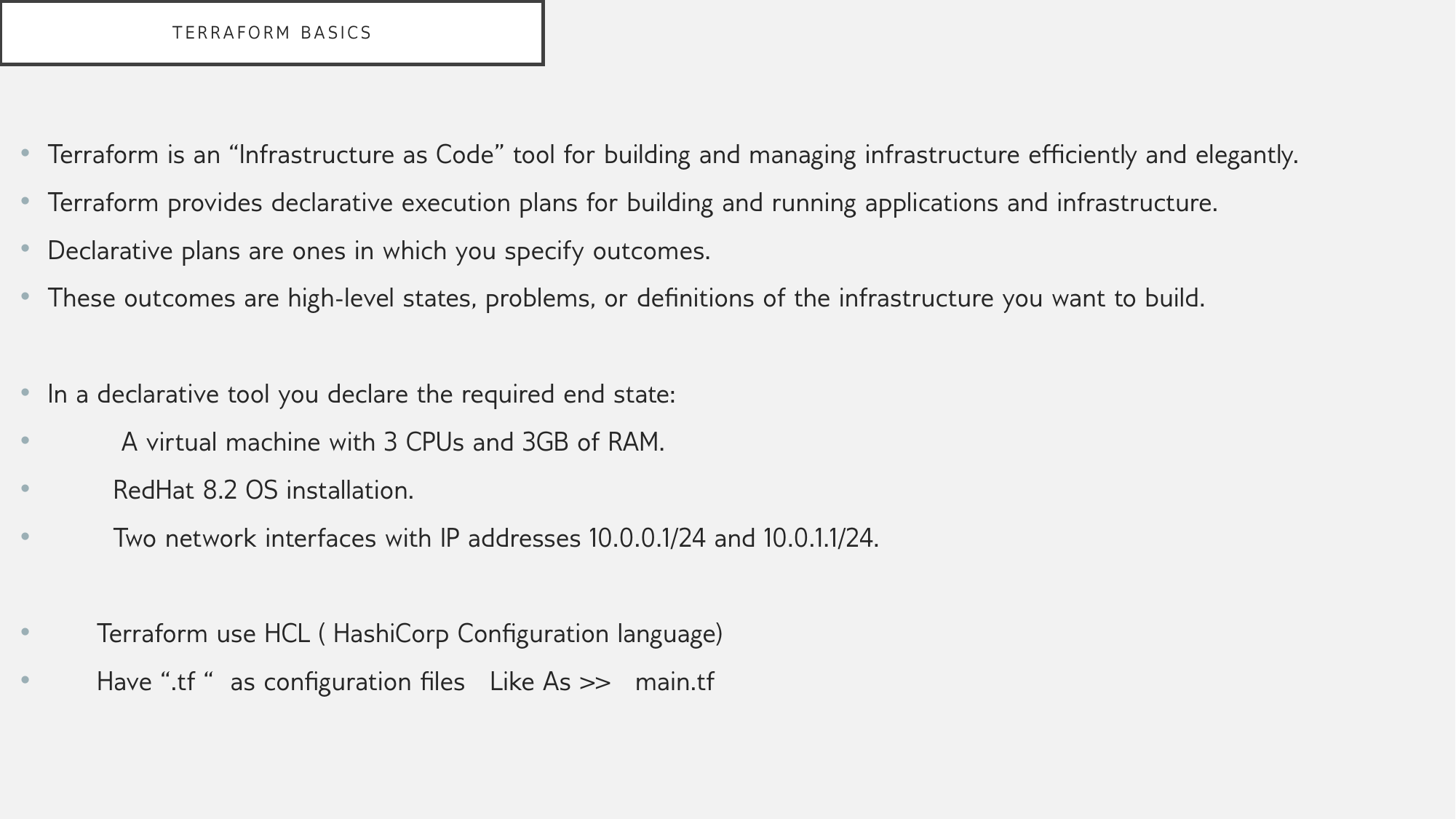

# Terraform basics

Terraform is an “Infrastructure as Code” tool for building and managing infrastructure efficiently and elegantly.
Terraform provides declarative execution plans for building and running applications and infrastructure.
Declarative plans are ones in which you specify outcomes.
These outcomes are high-level states, problems, or definitions of the infrastructure you want to build.

In a declarative tool you declare the required end state:
         A virtual machine with 3 CPUs and 3GB of RAM.
        RedHat 8.2 OS installation.
        Two network interfaces with IP addresses 10.0.0.1/24 and 10.0.1.1/24.

      Terraform use HCL ( HashiCorp Configuration language)
      Have “.tf “  as configuration files   Like As >>   main.tf